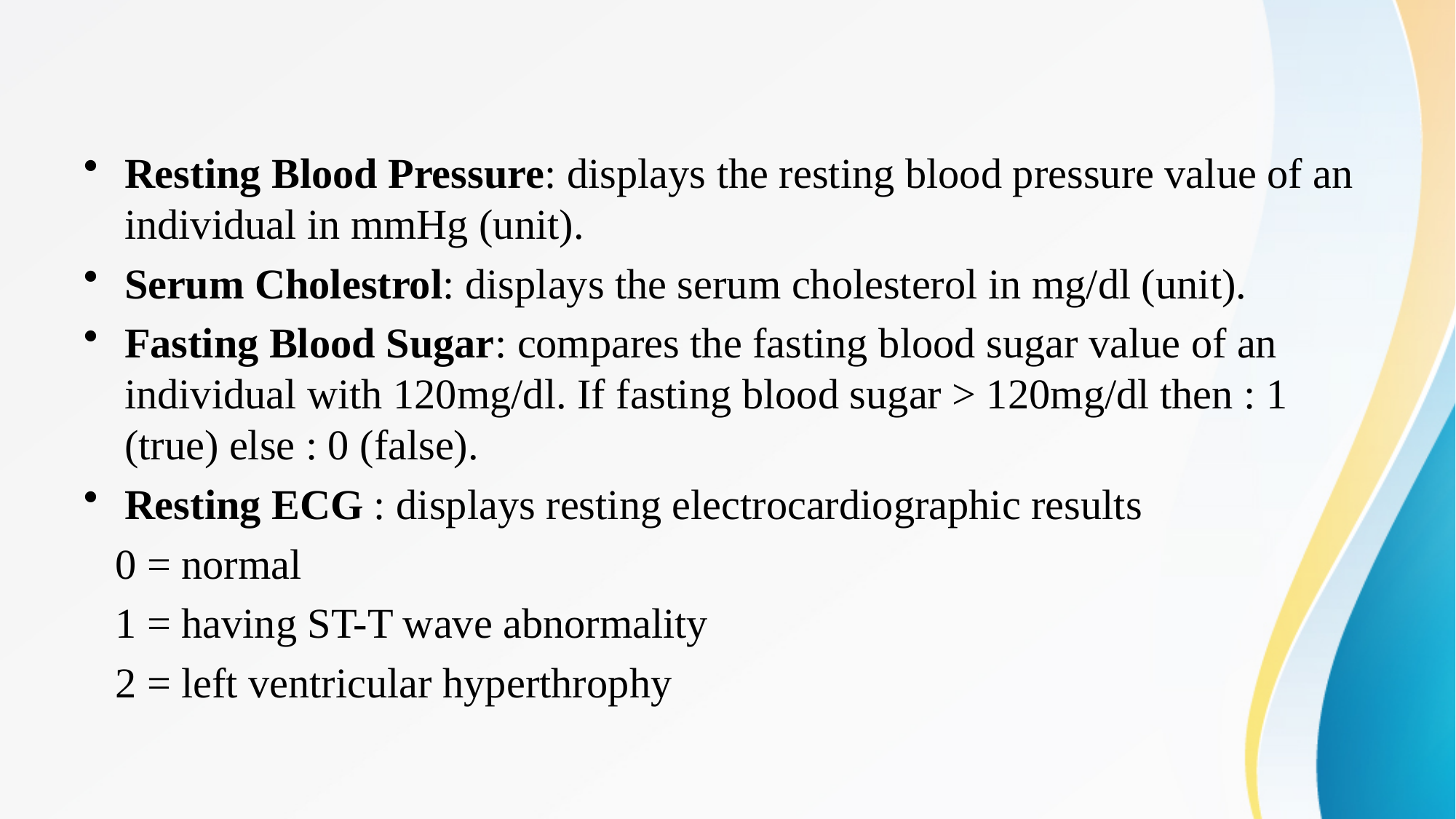

#
Resting Blood Pressure: displays the resting blood pressure value of an individual in mmHg (unit).
Serum Cholestrol: displays the serum cholesterol in mg/dl (unit).
Fasting Blood Sugar: compares the fasting blood sugar value of an individual with 120mg/dl. If fasting blood sugar > 120mg/dl then : 1 (true) else : 0 (false).
Resting ECG : displays resting electrocardiographic results
   0 = normal
   1 = having ST-T wave abnormality
   2 = left ventricular hyperthrophy